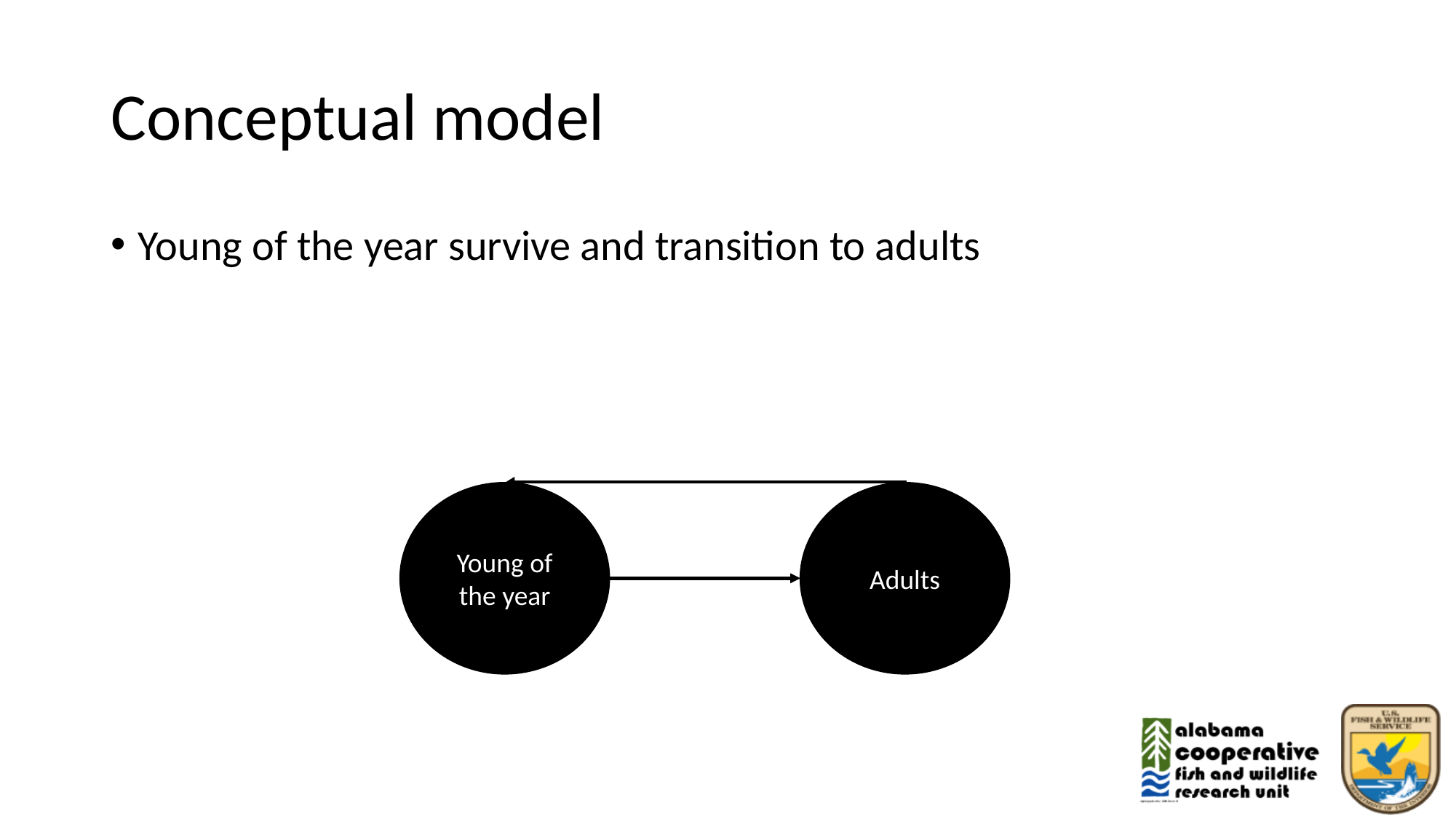

# Conceptual model
Young of the year survive and transition to adults
Young of the year
Adults